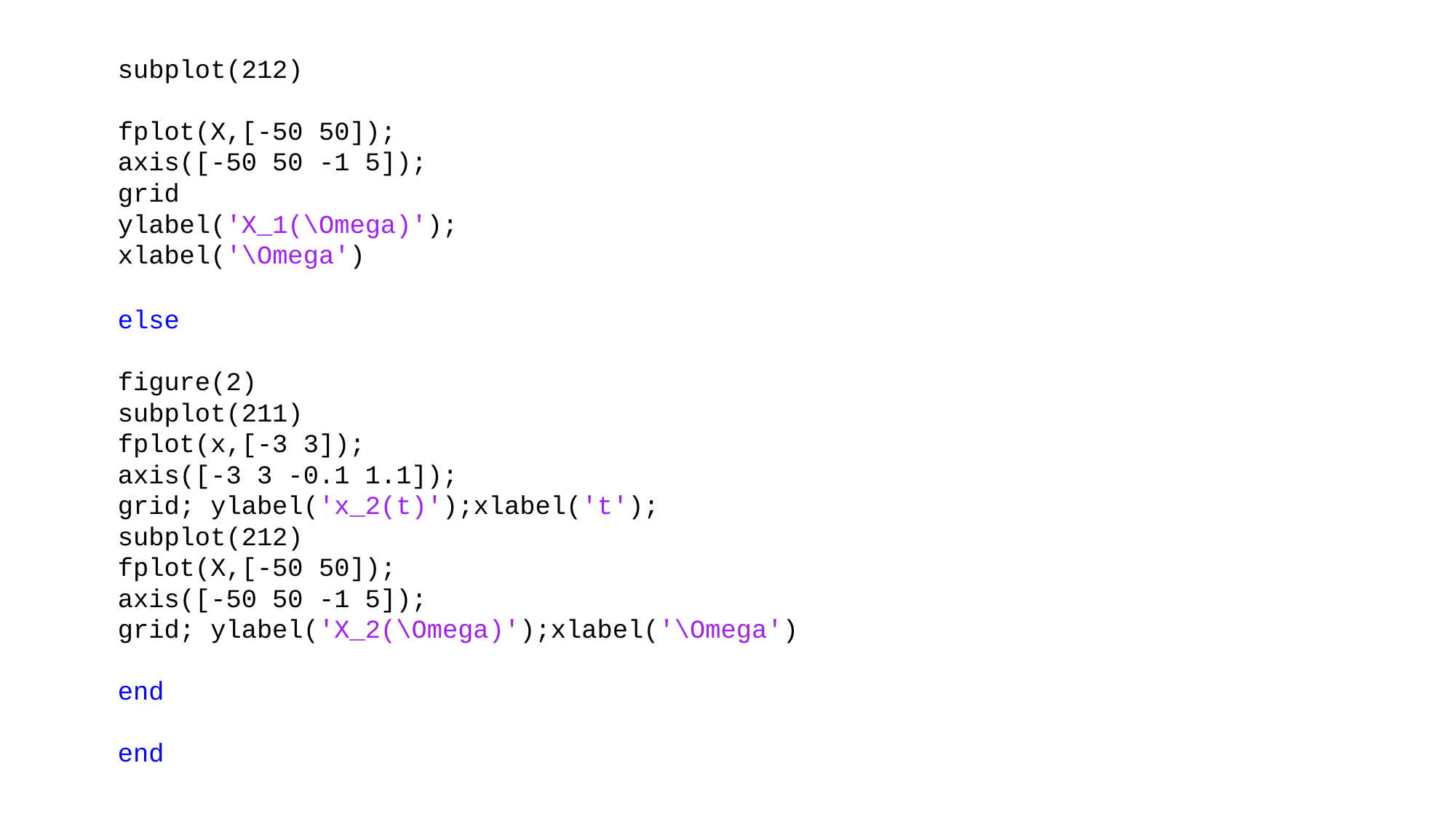

subplot(212)

fplot(X,[-50 50]);
axis([-50 50 -1 5]);
grid
ylabel('X_1(\Omega)');
xlabel('\Omega')
else

figure(2)
subplot(211)
fplot(x,[-3 3]);
axis([-3 3 -0.1 1.1]);
grid; ylabel('x_2(t)');xlabel('t');
subplot(212)
fplot(X,[-50 50]);
axis([-50 50 -1 5]);
grid; ylabel('X_2(\Omega)');xlabel('\Omega')

end

end